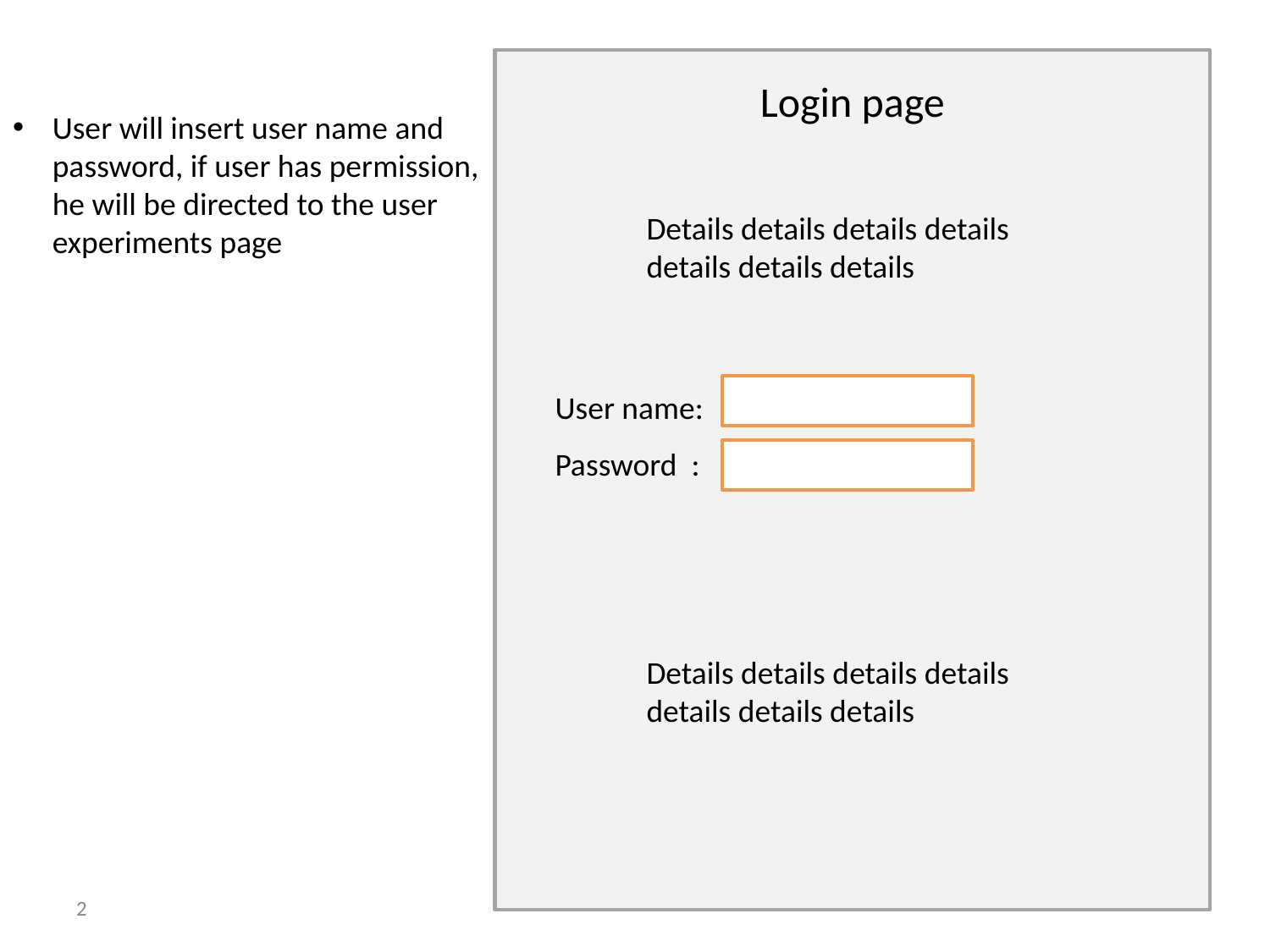

Login page
User will insert user name and password, if user has permission, he will be directed to the user experiments page
Details details details details details details details

User name:
Password  :

Details details details details details details details
2